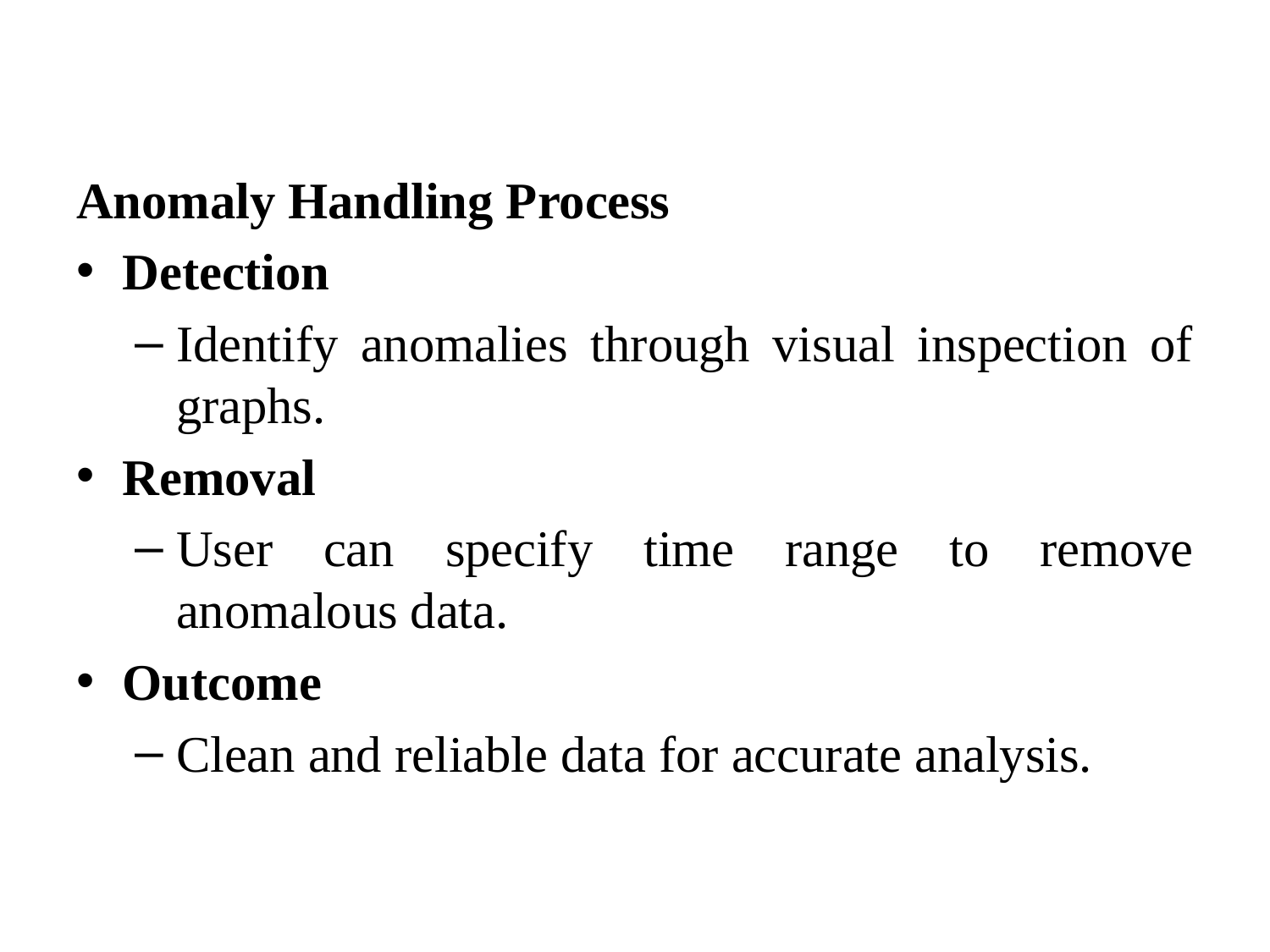

Anomaly Handling Process
Detection
Identify anomalies through visual inspection of graphs.
Removal
User can specify time range to remove anomalous data.
Outcome
Clean and reliable data for accurate analysis.